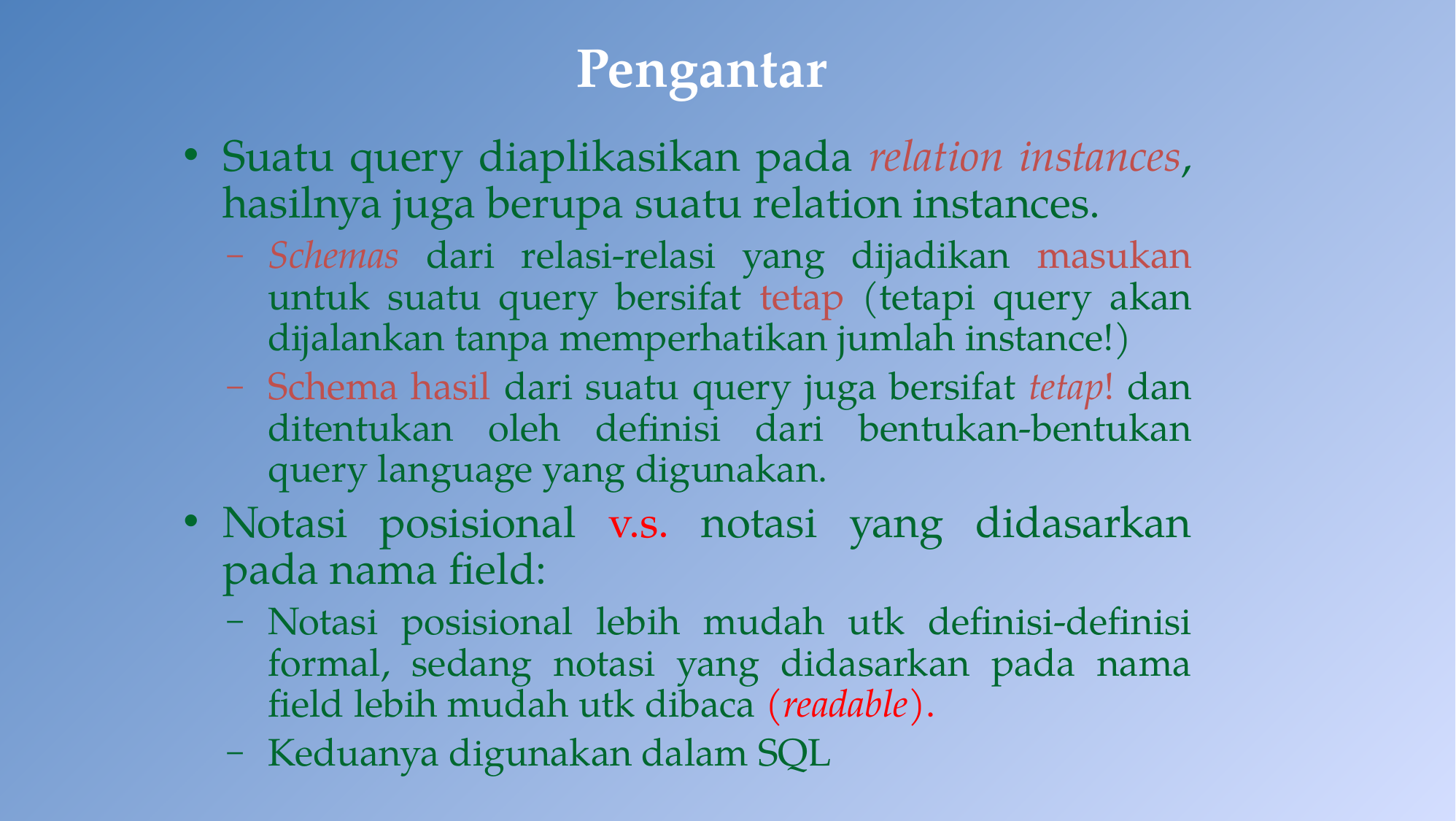

# Pengantar
Suatu query diaplikasikan pada relation instances, hasilnya juga berupa suatu relation instances.
Schemas dari relasi-relasi yang dijadikan masukan untuk suatu query bersifat tetap (tetapi query akan dijalankan tanpa memperhatikan jumlah instance!)
Schema hasil dari suatu query juga bersifat tetap! dan ditentukan oleh definisi dari bentukan-bentukan query language yang digunakan.
Notasi posisional v.s. notasi yang didasarkan pada nama field:
Notasi posisional lebih mudah utk definisi-definisi formal, sedang notasi yang didasarkan pada nama field lebih mudah utk dibaca (readable).
Keduanya digunakan dalam SQL